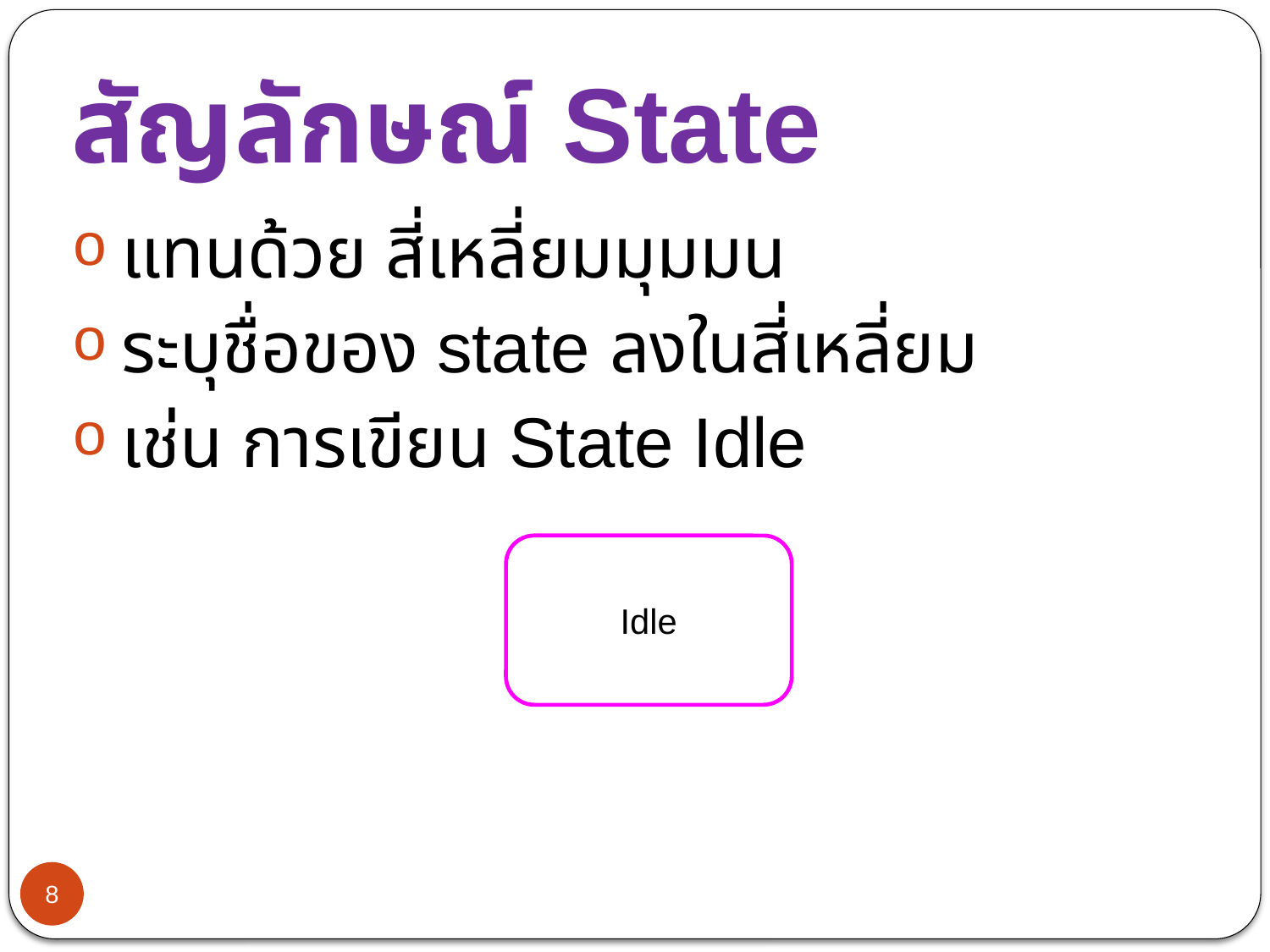

# สัญลักษณ์ State
แทนด้วย สี่เหลี่ยมมุมมน
ระบุชื่อของ state ลงในสี่เหลี่ยม
เช่น การเขียน State Idle

Idle
8